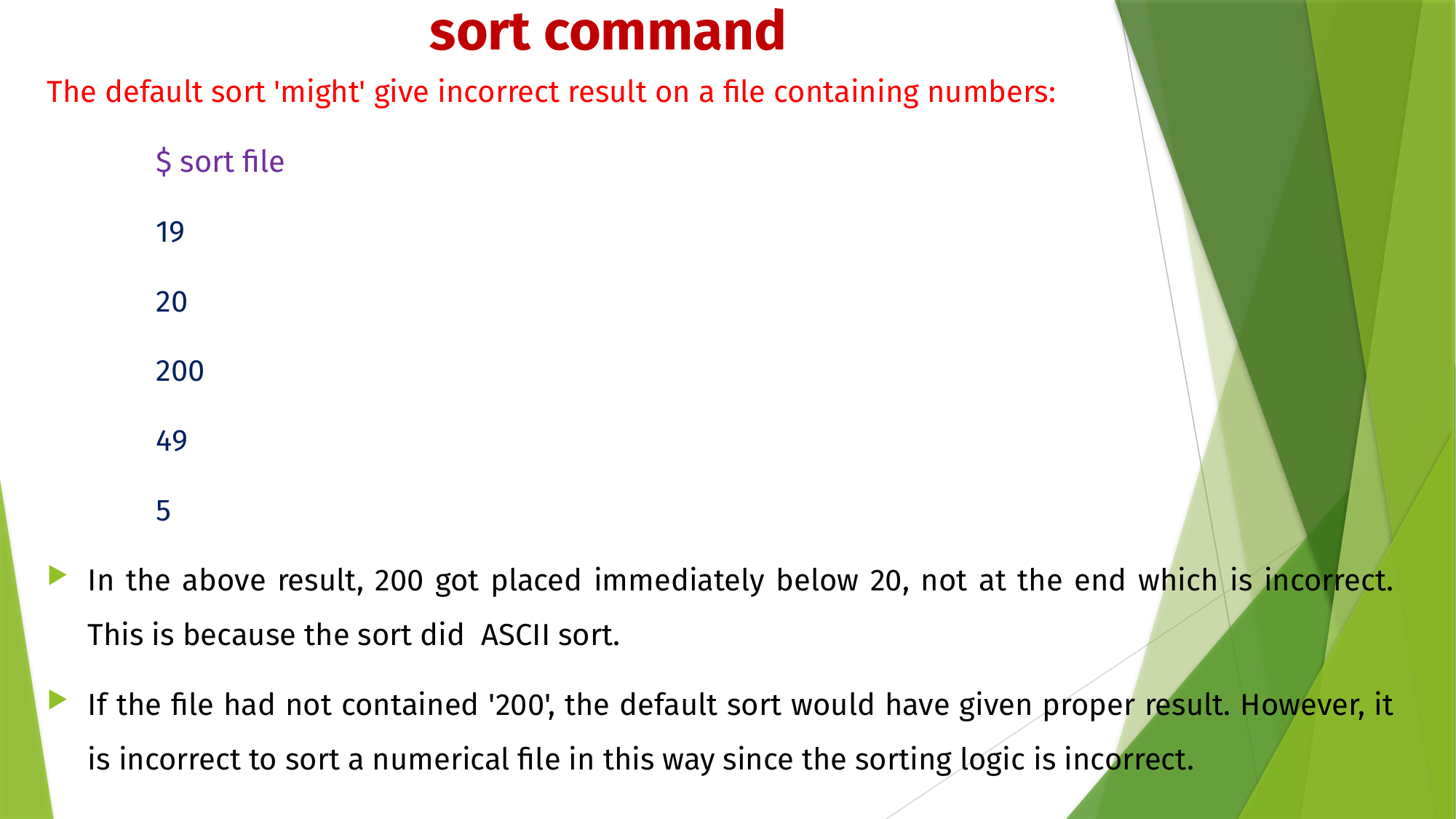

# sort command
The default sort 'might' give incorrect result on a file containing numbers:
	$ sort file
	19
	20
	200
	49
	5
In the above result, 200 got placed immediately below 20, not at the end which is incorrect. This is because the sort did  ASCII sort.
If the file had not contained '200', the default sort would have given proper result. However, it is incorrect to sort a numerical file in this way since the sorting logic is incorrect.